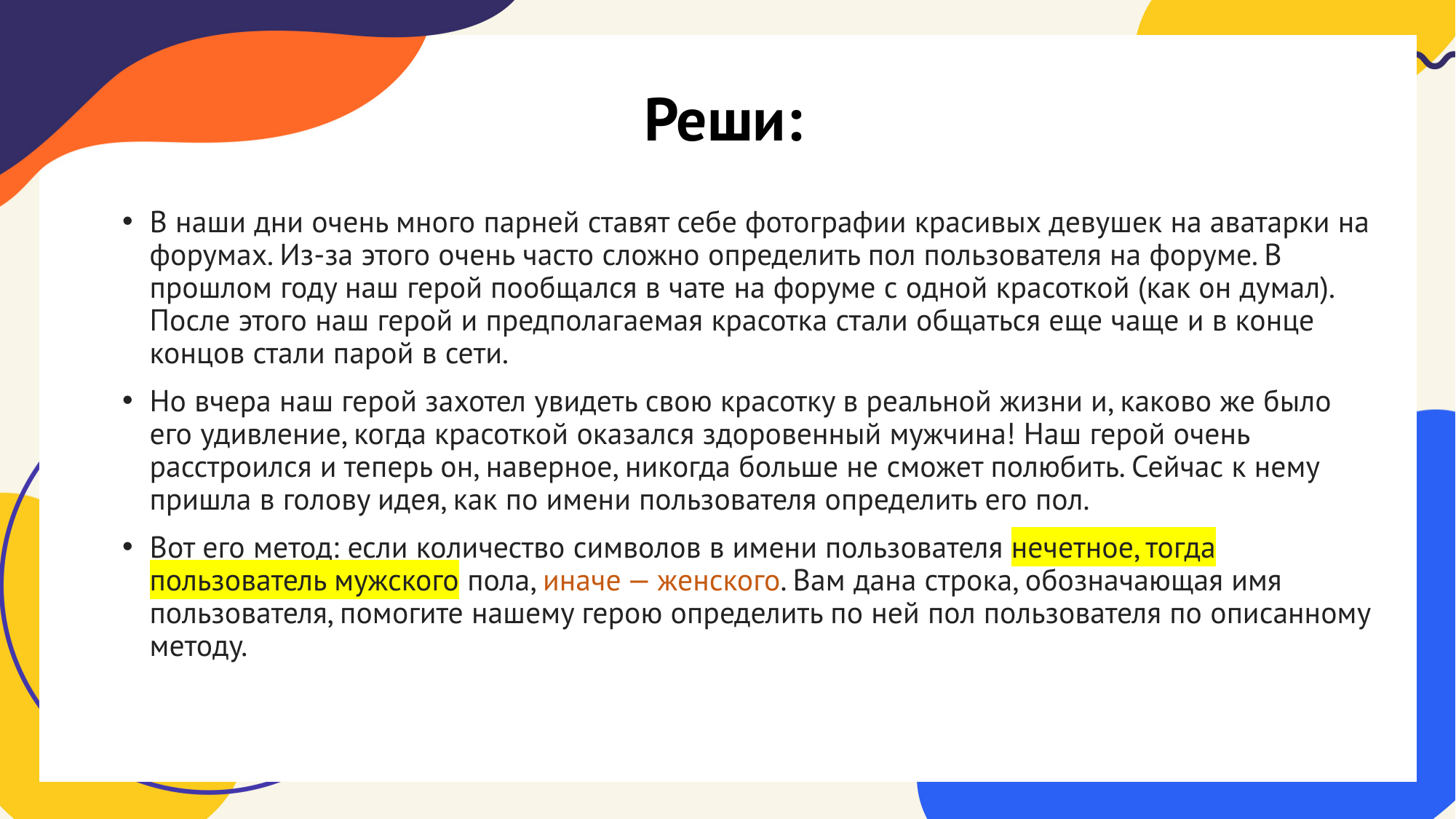

# Реши:
В наши дни очень много парней ставят себе фотографии красивых девушек на аватарки на форумах. Из-за этого очень часто сложно определить пол пользователя на форуме. В прошлом году наш герой пообщался в чате на форуме с одной красоткой (как он думал). После этого наш герой и предполагаемая красотка стали общаться еще чаще и в конце концов стали парой в сети.
Но вчера наш герой захотел увидеть свою красотку в реальной жизни и, каково же было его удивление, когда красоткой оказался здоровенный мужчина! Наш герой очень расстроился и теперь он, наверное, никогда больше не сможет полюбить. Сейчас к нему пришла в голову идея, как по имени пользователя определить его пол.
Вот его метод: если количество символов в имени пользователя нечетное, тогда пользователь мужского пола, иначе — женского. Вам дана строка, обозначающая имя пользователя, помогите нашему герою определить по ней пол пользователя по описанному методу.